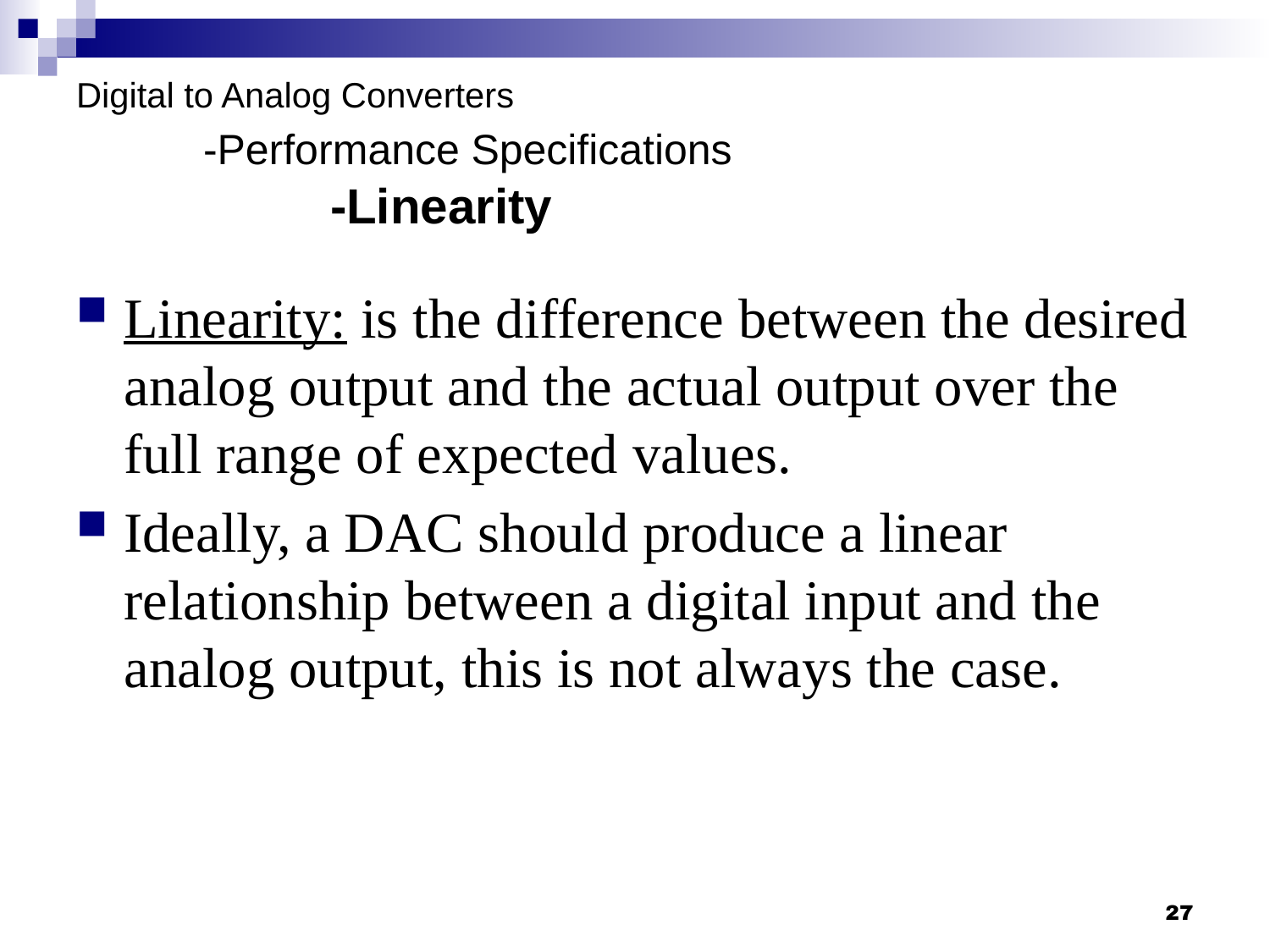

# Digital to Analog Converters -Performance Specifications -Linearity
Linearity: is the difference between the desired analog output and the actual output over the full range of expected values.
Ideally, a DAC should produce a linear relationship between a digital input and the analog output, this is not always the case.
27